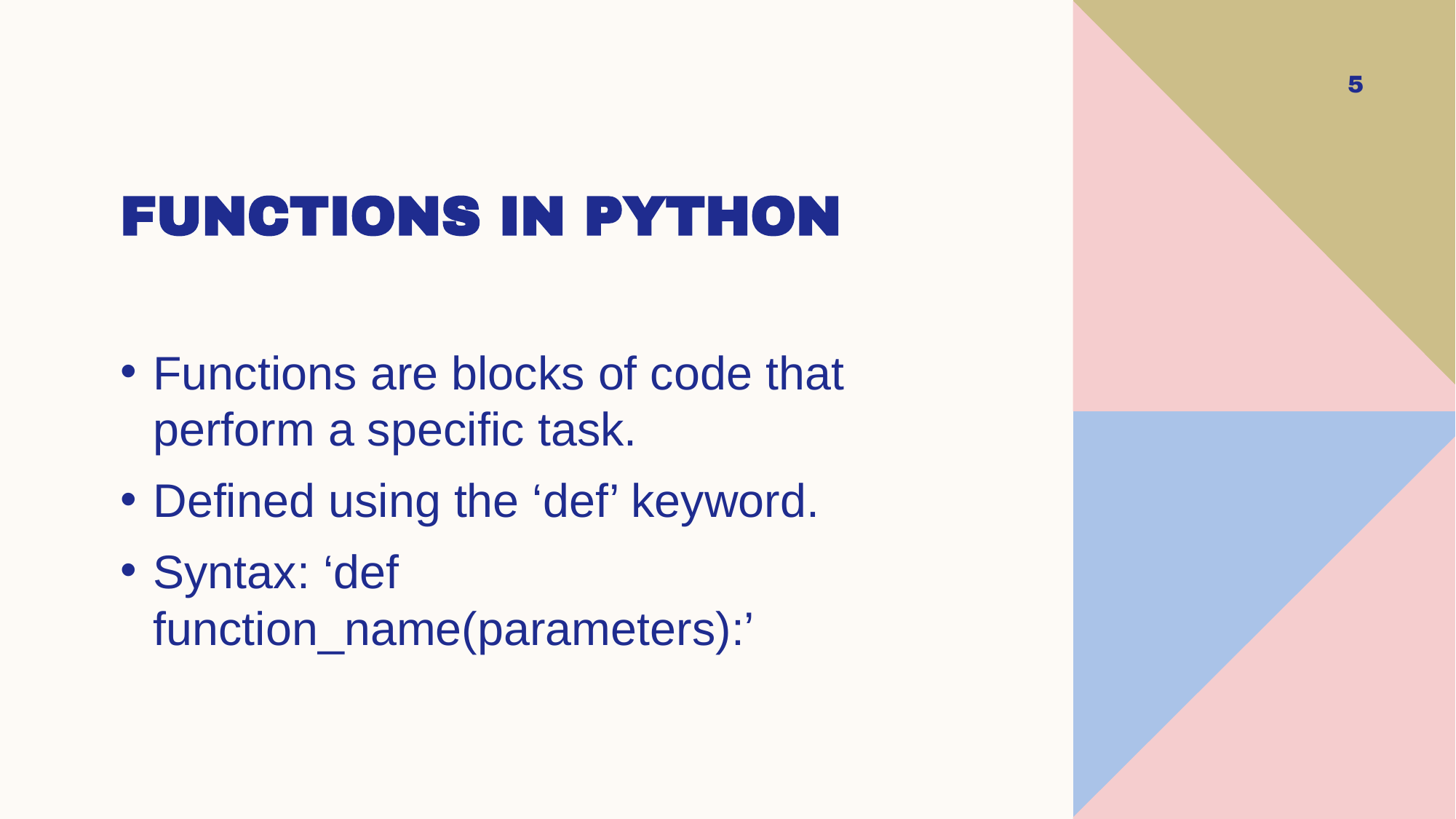

5
# Functions in Python
Functions are blocks of code that perform a specific task.
Defined using the ‘def’ keyword.
Syntax: ‘def function_name(parameters):’